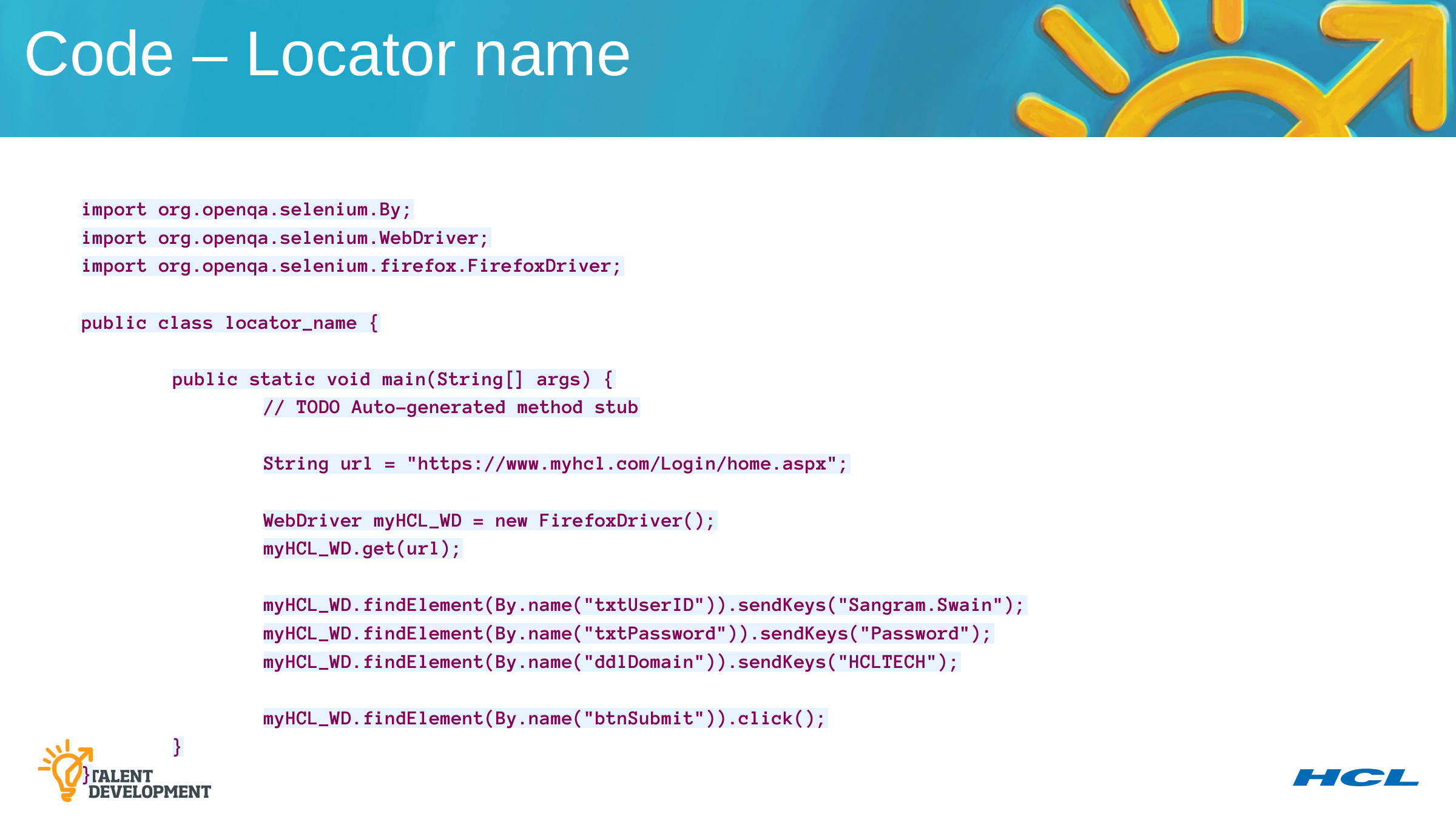

Code – Locator name
import org.openqa.selenium.By;
import org.openqa.selenium.WebDriver;
import org.openqa.selenium.firefox.FirefoxDriver;

public class locator_name {

	public static void main(String[] args) {
		// TODO Auto-generated method stub

		String url = "https://www.myhcl.com/Login/home.aspx";

		WebDriver myHCL_WD = new FirefoxDriver();
		myHCL_WD.get(url);

		myHCL_WD.findElement(By.name("txtUserID")).sendKeys("Sangram.Swain");
		myHCL_WD.findElement(By.name("txtPassword")).sendKeys("Password");
		myHCL_WD.findElement(By.name("ddlDomain")).sendKeys("HCLTECH");

		myHCL_WD.findElement(By.name("btnSubmit")).click();
	}
}